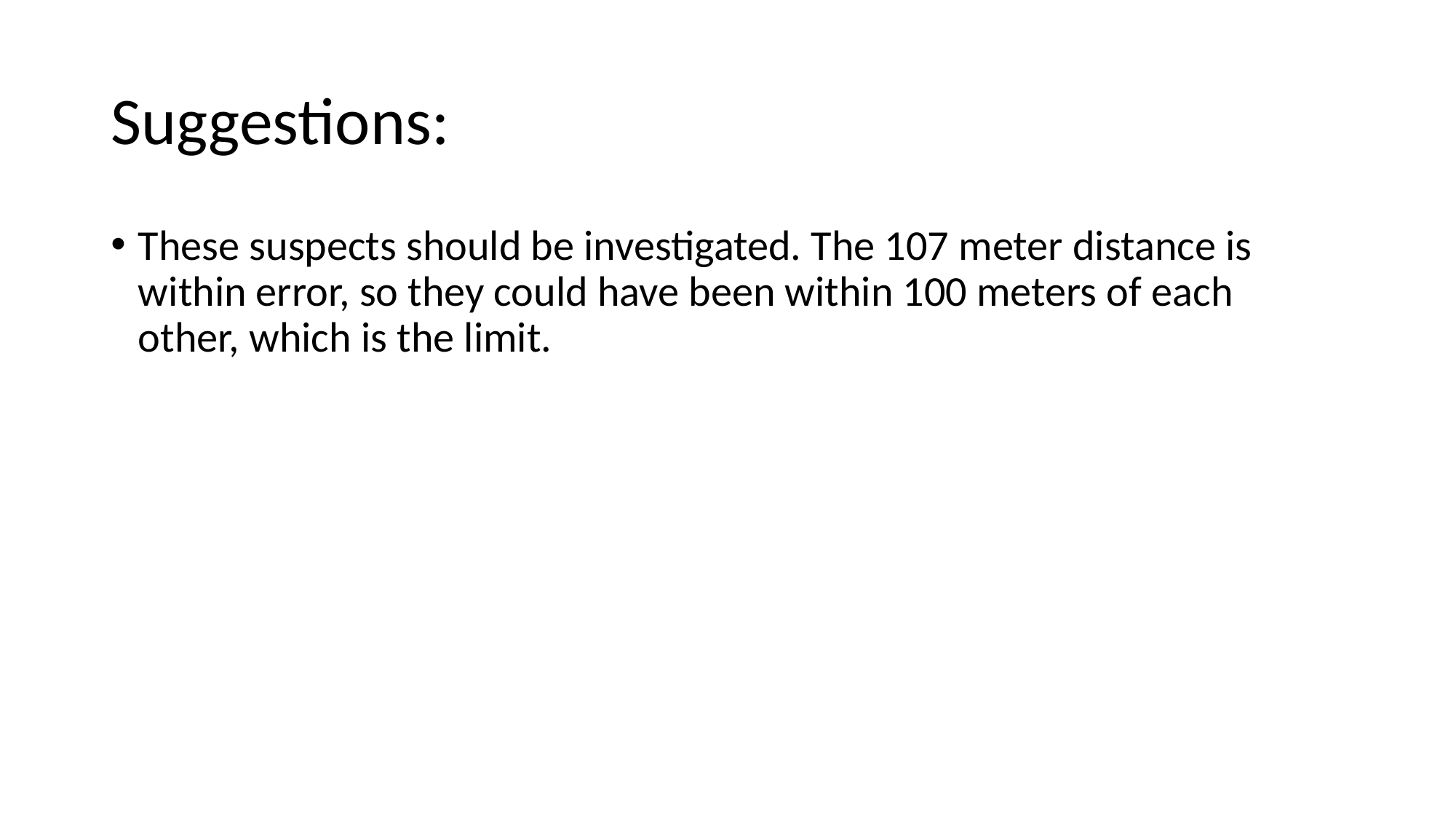

# Suggestions:
These suspects should be investigated. The 107 meter distance is within error, so they could have been within 100 meters of each other, which is the limit.